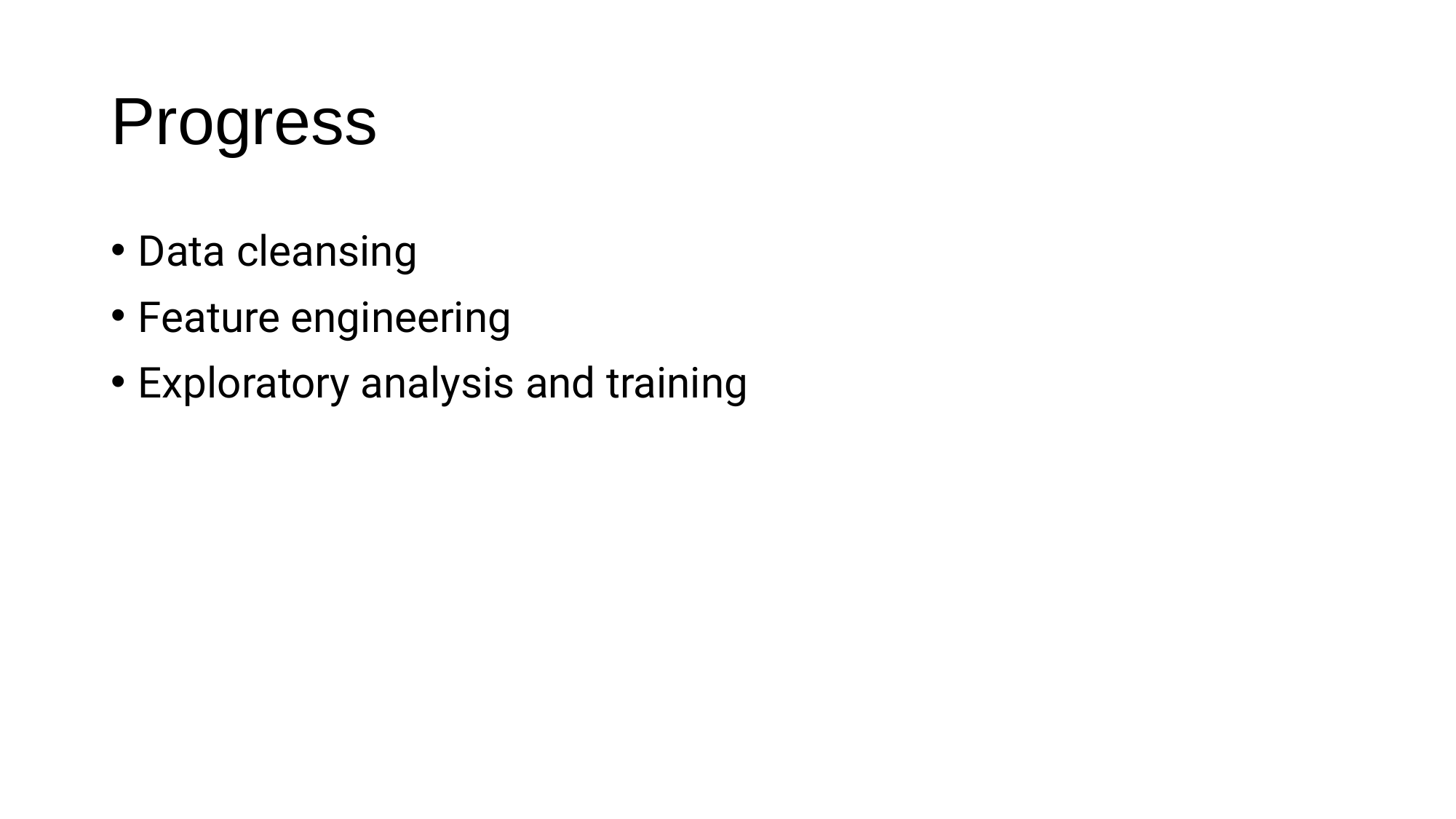

# Progress
Data cleansing
Feature engineering
Exploratory analysis and training